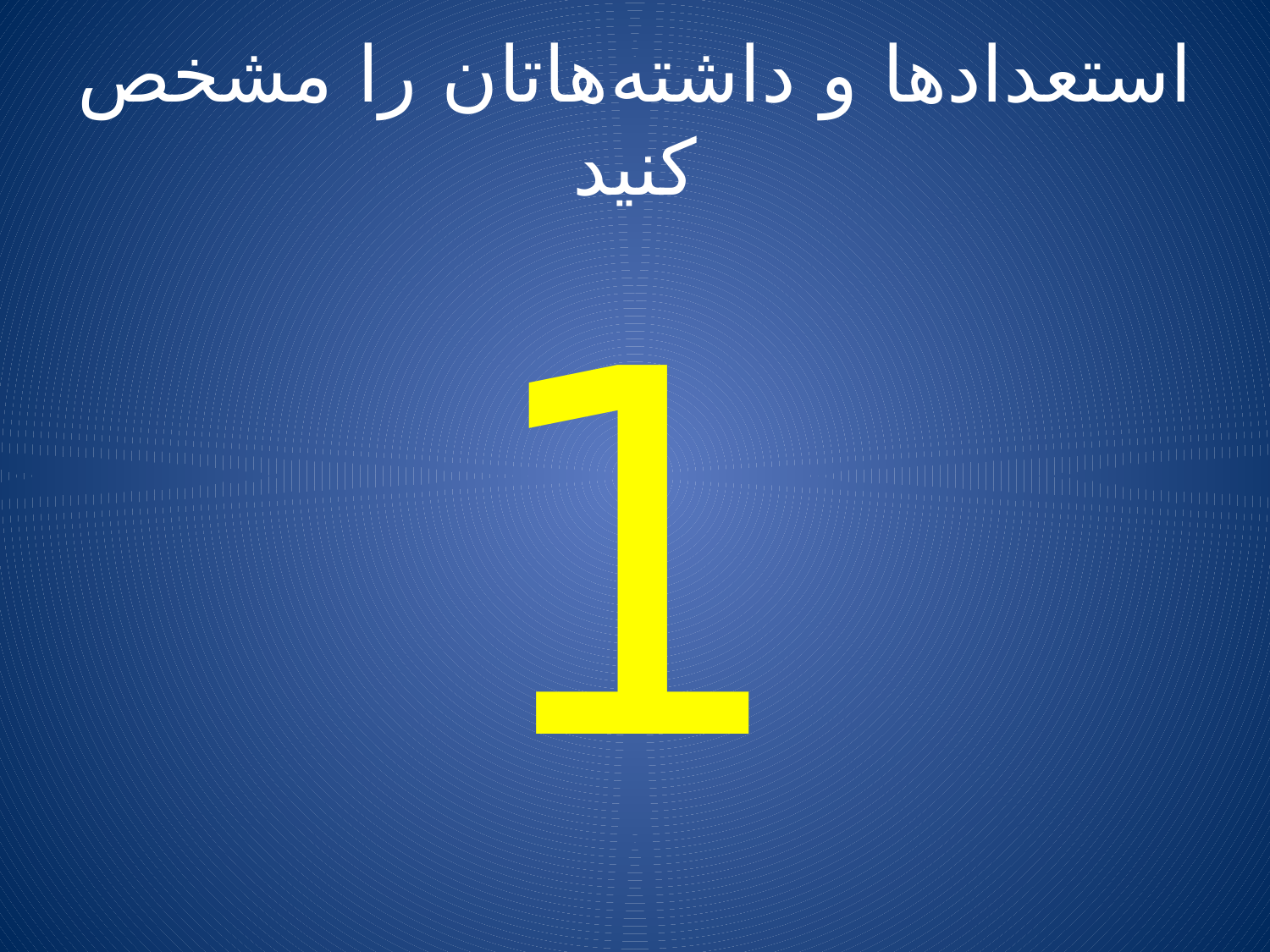

# استعدادها و داشته‌هاتان را مشخص کنید
1